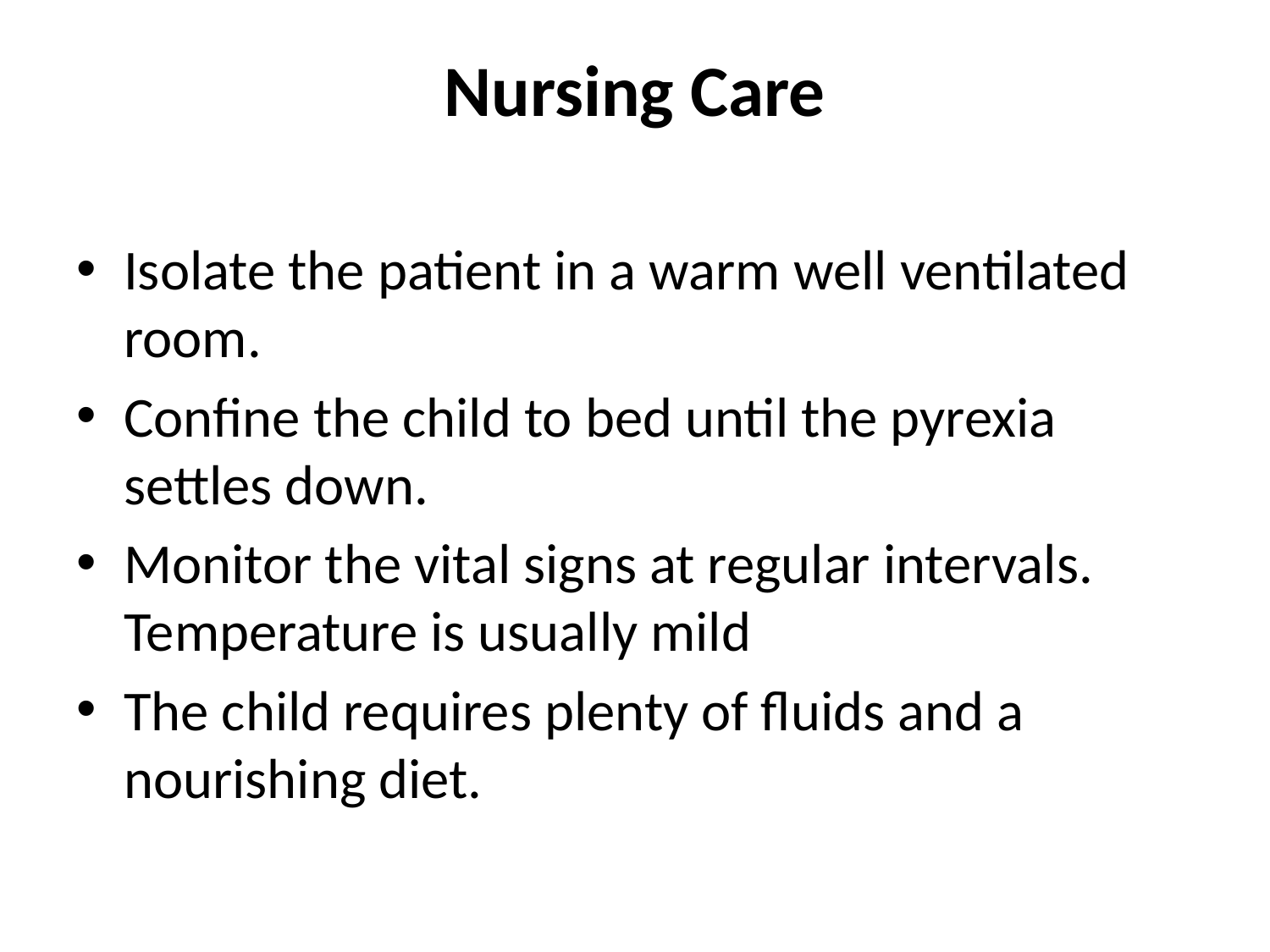

# Nursing Care

Isolate the patient in a warm well ventilated room.
Confine the child to bed until the pyrexia settles down.
Monitor the vital signs at regular intervals.  Temperature is usually mild
The child requires plenty of fluids and a nourishing diet.